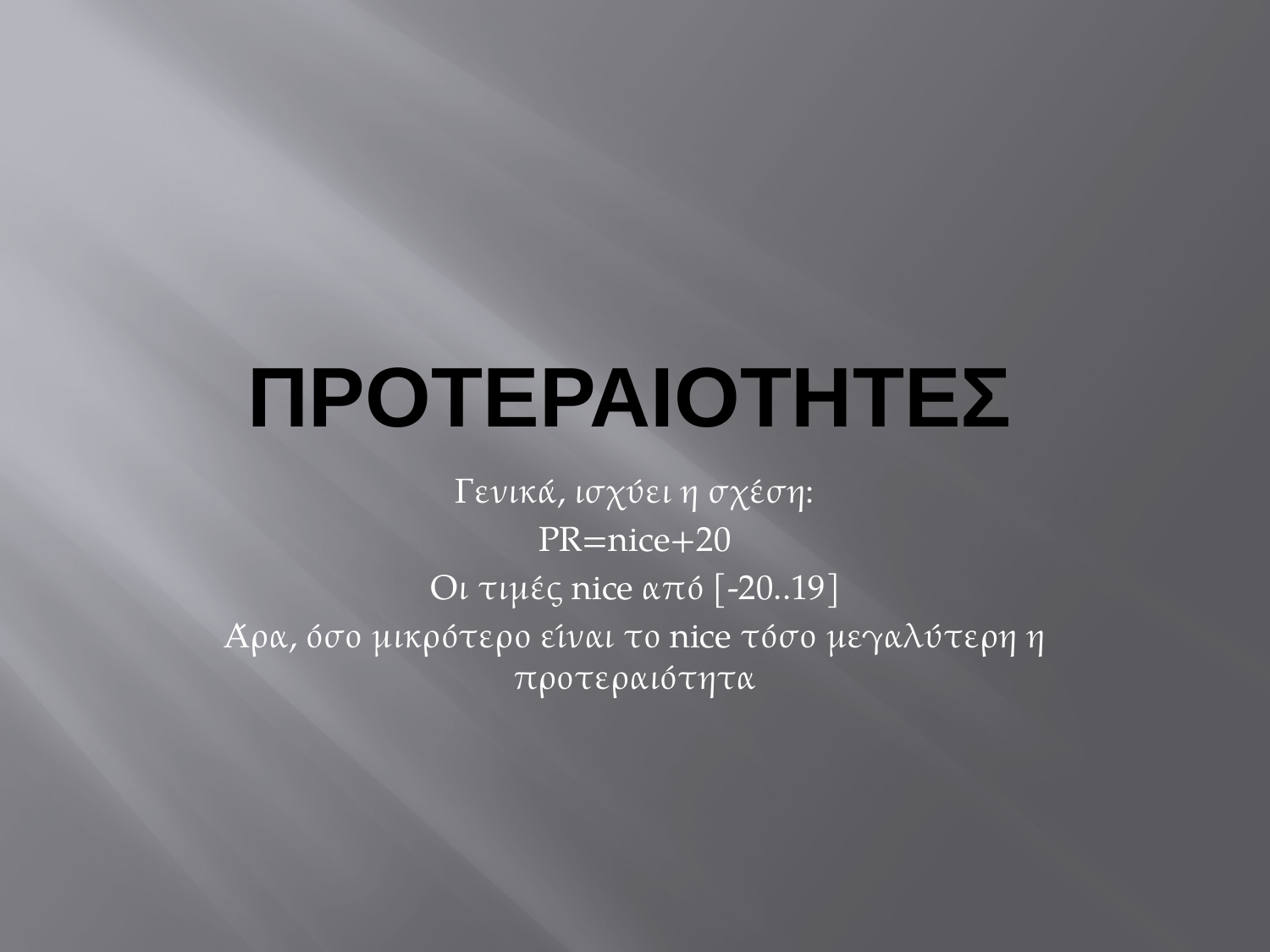

# ΠΡΟΤΕΡΑΙΟΤΗΤΕΣ
Γενικά, ισχύει η σχέση:
PR=nice+20
Οι τιμές nice από [-20..19]
Άρα, όσο μικρότερο είναι το nice τόσο μεγαλύτερη η προτεραιότητα